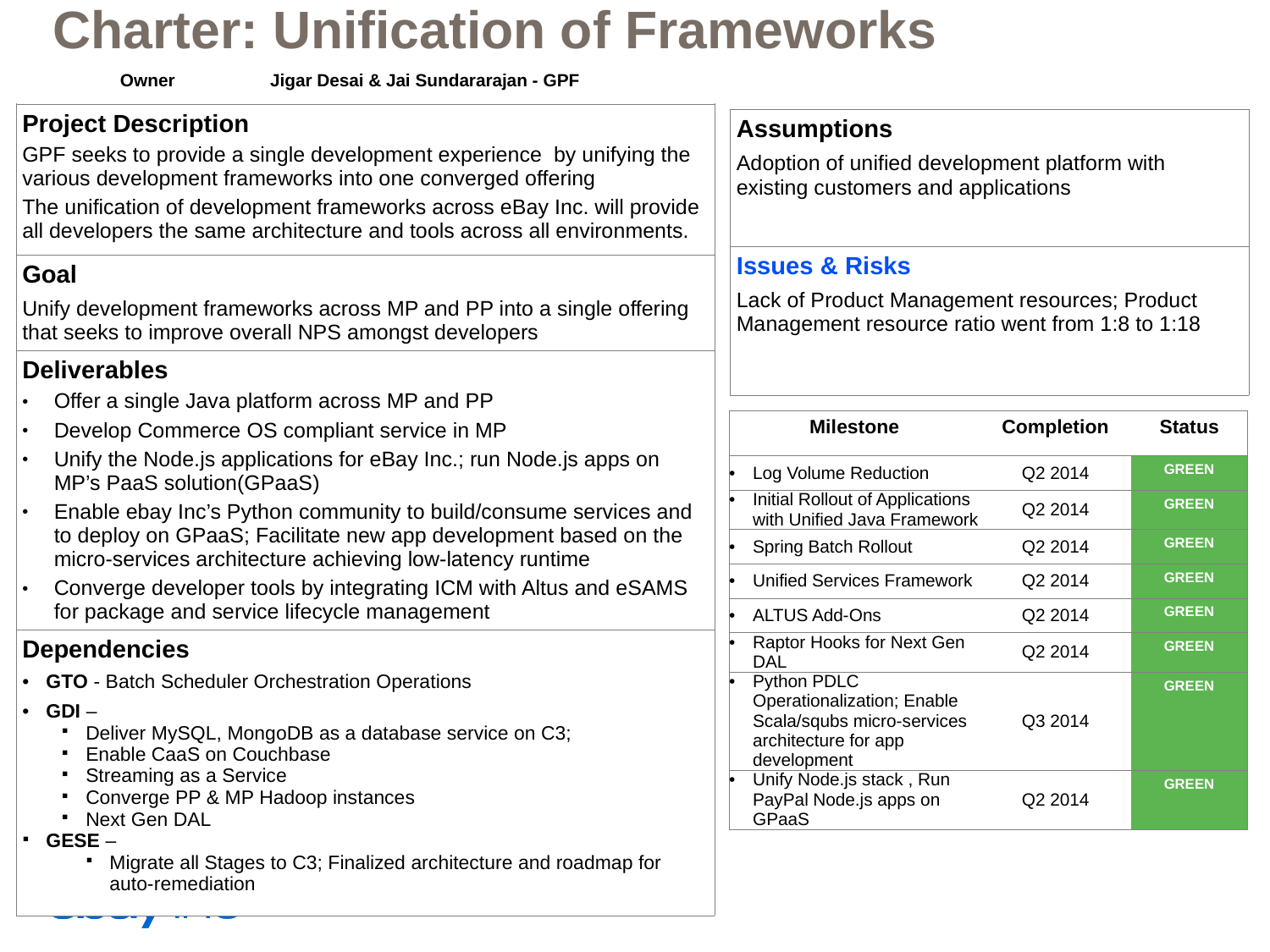

Charter: Unification of Frameworks
| Owner | Jigar Desai & Jai Sundararajan - GPF |
| --- | --- |
| Project Description GPF seeks to provide a single development experience by unifying the various development frameworks into one converged offering The unification of development frameworks across eBay Inc. will provide all developers the same architecture and tools across all environments. |
| --- |
| Goal Unify development frameworks across MP and PP into a single offering that seeks to improve overall NPS amongst developers |
| Deliverables Offer a single Java platform across MP and PP Develop Commerce OS compliant service in MP Unify the Node.js applications for eBay Inc.; run Node.js apps on MP’s PaaS solution(GPaaS) Enable ebay Inc’s Python community to build/consume services and to deploy on GPaaS; Facilitate new app development based on the micro-services architecture achieving low-latency runtime Converge developer tools by integrating ICM with Altus and eSAMS for package and service lifecycle management |
| Dependencies GTO - Batch Scheduler Orchestration Operations GDI – Deliver MySQL, MongoDB as a database service on C3; Enable CaaS on Couchbase Streaming as a Service Converge PP & MP Hadoop instances Next Gen DAL GESE – Migrate all Stages to C3; Finalized architecture and roadmap for auto-remediation |
| Assumptions Adoption of unified development platform with existing customers and applications |
| --- |
| Issues & Risks Lack of Product Management resources; Product Management resource ratio went from 1:8 to 1:18 |
| Milestone | Completion | Status |
| --- | --- | --- |
| Log Volume Reduction | Q2 2014 | GREEN |
| Initial Rollout of Applications with Unified Java Framework | Q2 2014 | GREEN |
| Spring Batch Rollout | Q2 2014 | GREEN |
| Unified Services Framework | Q2 2014 | GREEN |
| ALTUS Add-Ons | Q2 2014 | GREEN |
| Raptor Hooks for Next Gen DAL | Q2 2014 | GREEN |
| Python PDLC Operationalization; Enable Scala/squbs micro-services architecture for app development | Q3 2014 | GREEN |
| Unify Node.js stack , Run PayPal Node.js apps on GPaaS | Q2 2014 | GREEN |